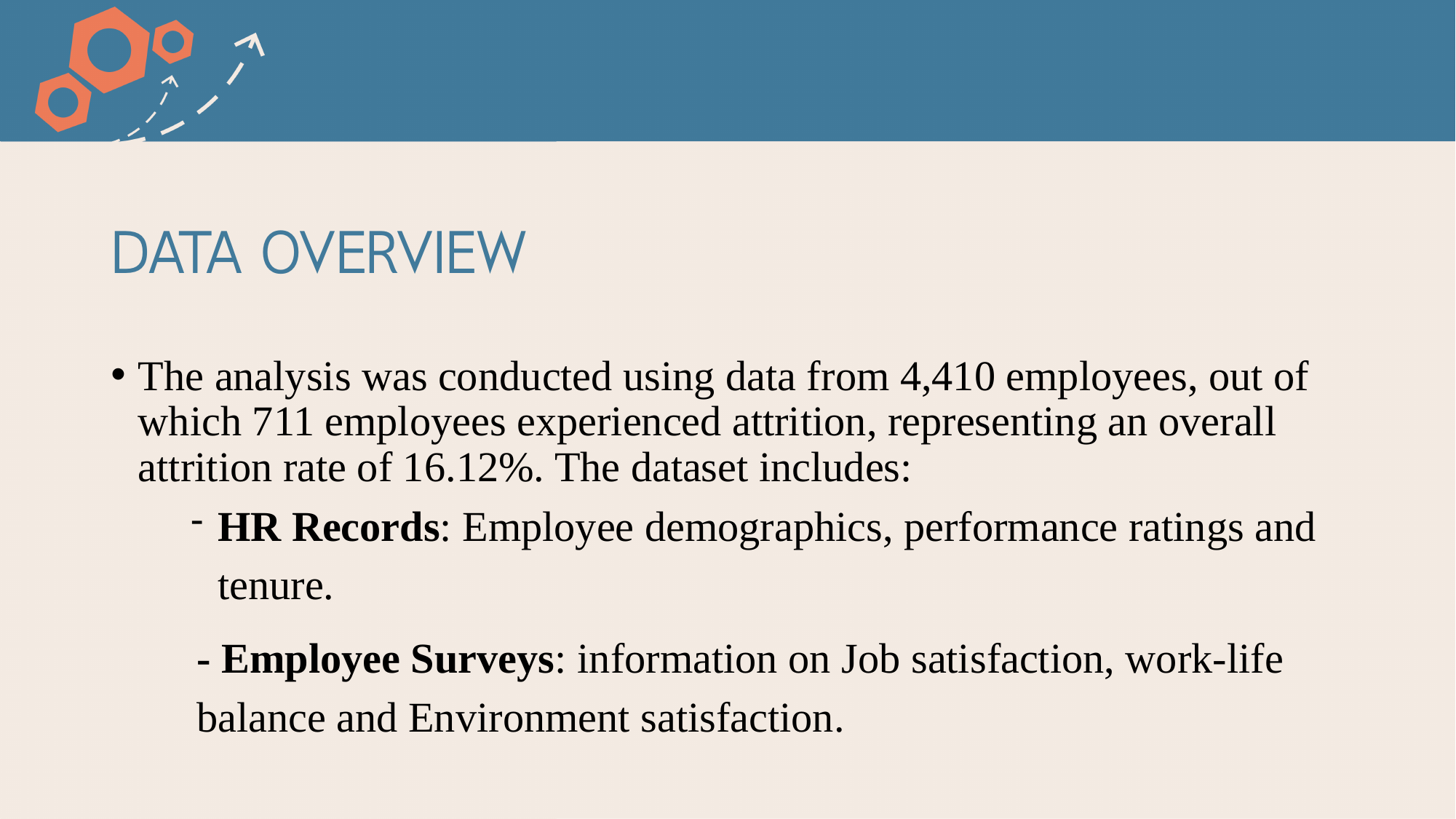

# DATA OVERVIEW
The analysis was conducted using data from 4,410 employees, out of which 711 employees experienced attrition, representing an overall attrition rate of 16.12%. The dataset includes:
HR Records: Employee demographics, performance ratings and tenure.
- Employee Surveys: information on Job satisfaction, work-life balance and Environment satisfaction.